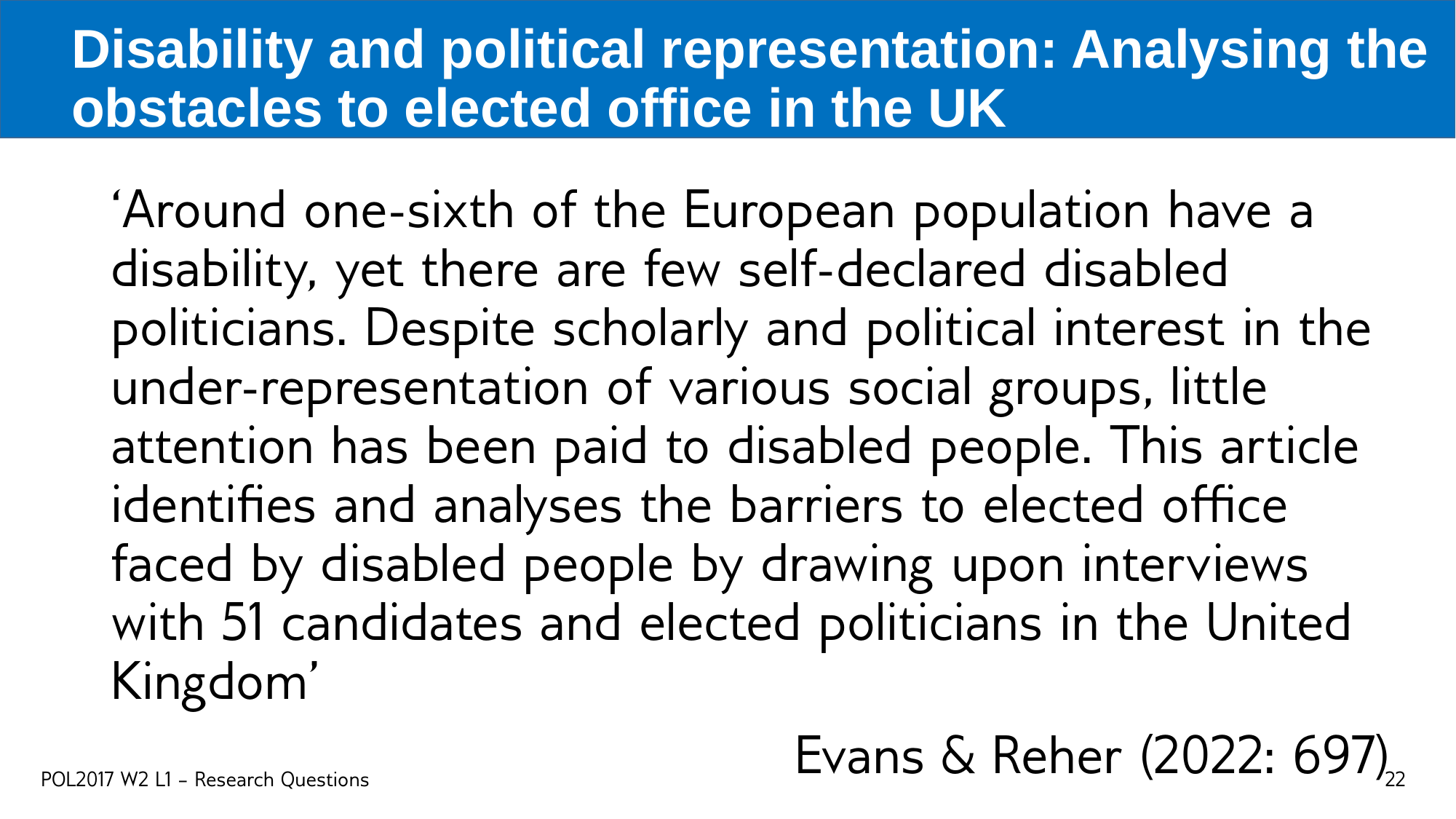

# Disability and political representation: Analysing the obstacles to elected office in the UK
‘Around one-sixth of the European population have a disability, yet there are few self-declared disabled politicians. Despite scholarly and political interest in the under-representation of various social groups, little attention has been paid to disabled people. This article identifies and analyses the barriers to elected office faced by disabled people by drawing upon interviews with 51 candidates and elected politicians in the United Kingdom’
Evans & Reher (2022: 697)
POL2017 W2 L1 – Research Questions
22